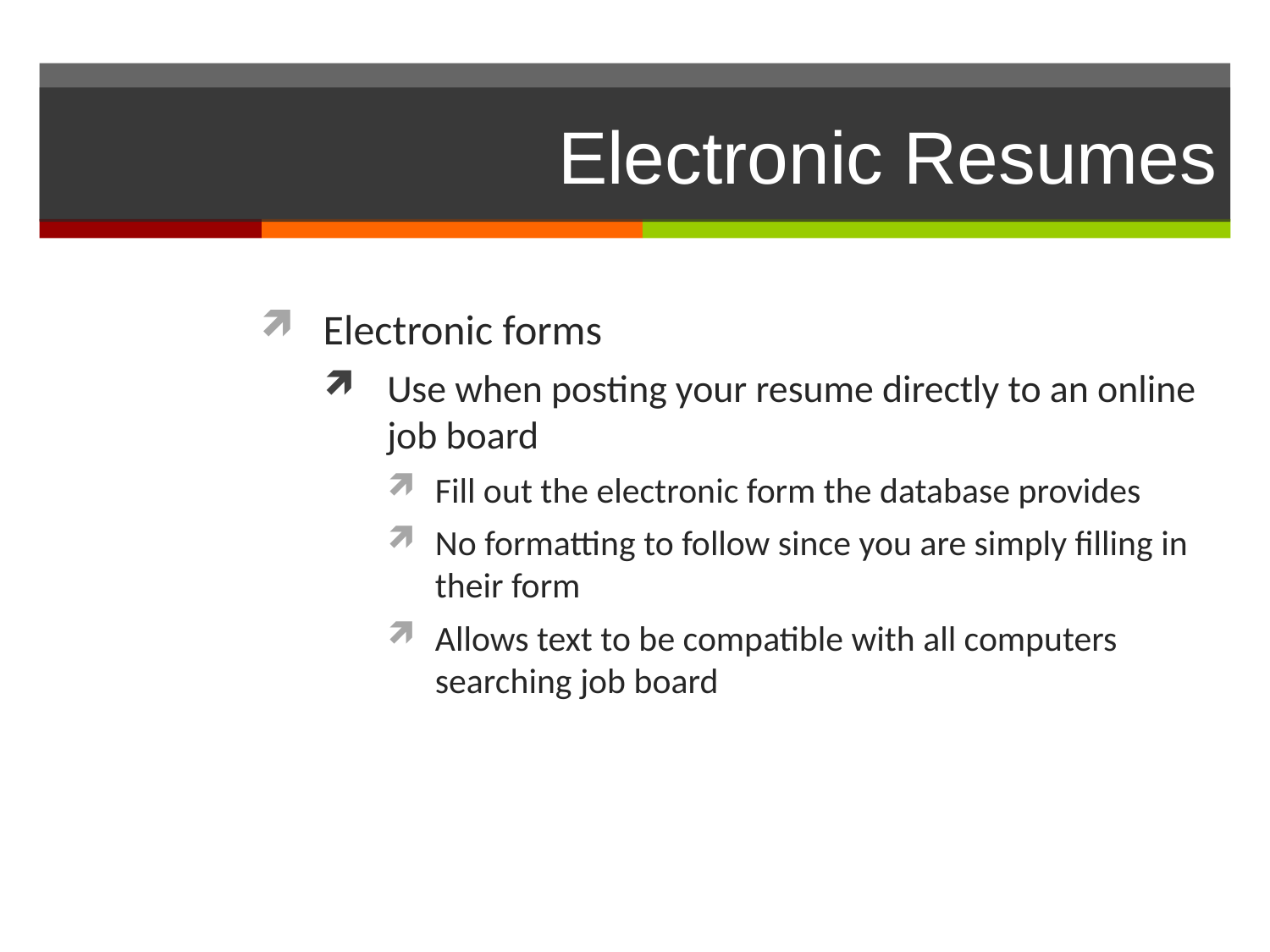

# Electronic Resumes
Electronic forms
Use when posting your resume directly to an online job board
Fill out the electronic form the database provides
No formatting to follow since you are simply filling in their form
Allows text to be compatible with all computers searching job board